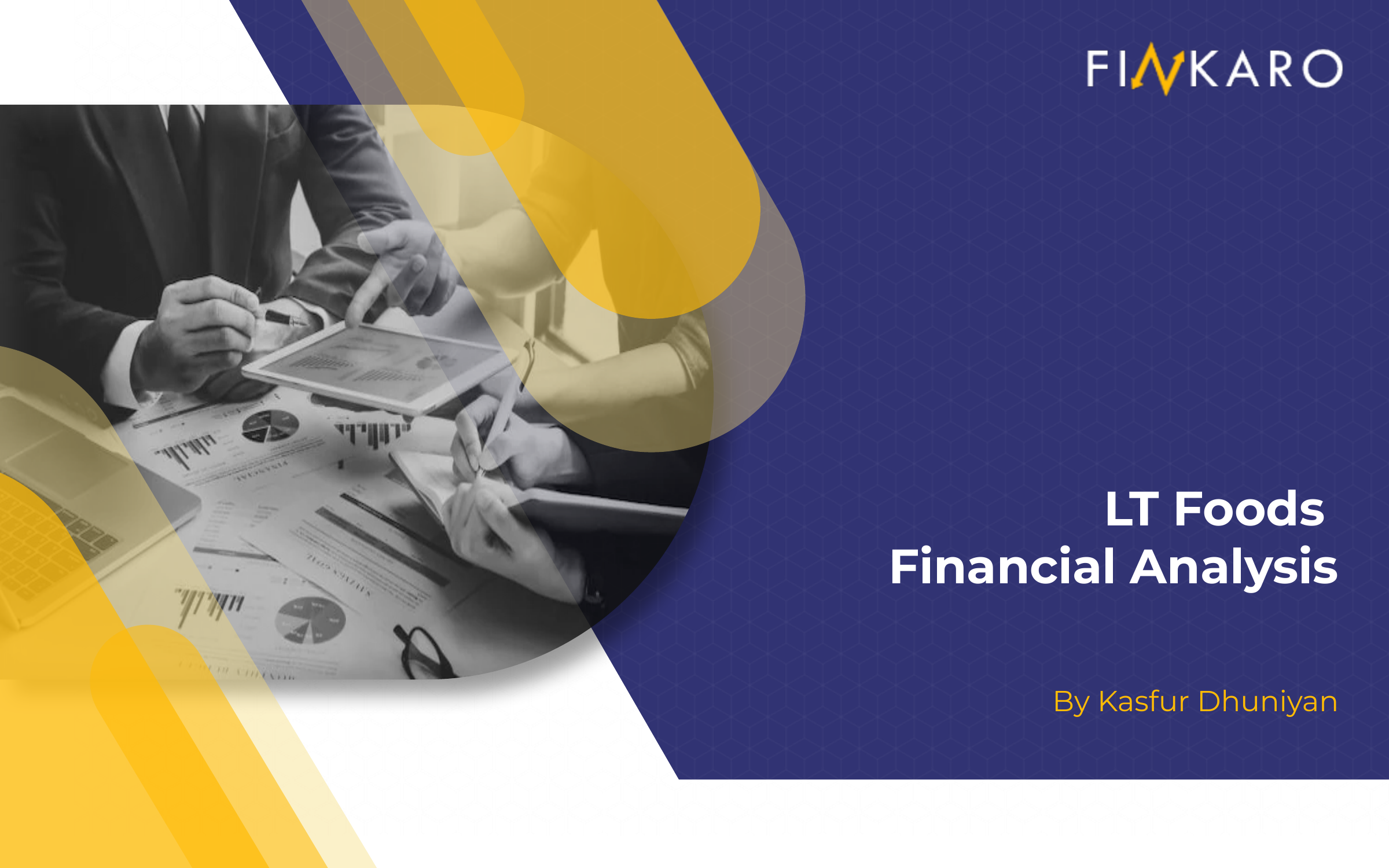

LT Foods
Financial Analysis
By Kasfur Dhuniyan